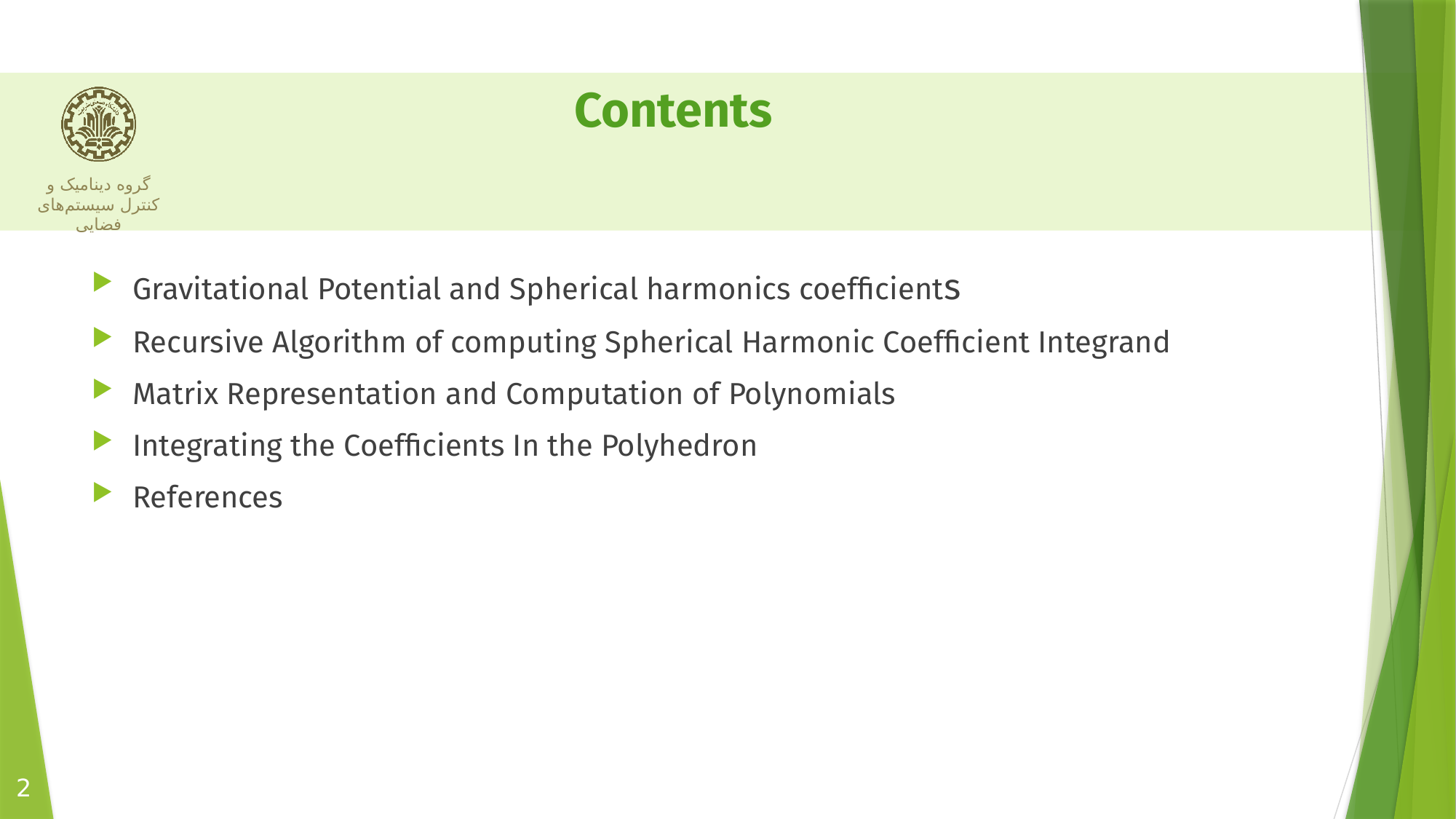

# Contents
Gravitational Potential and Spherical harmonics coefficients
Recursive Algorithm of computing Spherical Harmonic Coefficient Integrand
Matrix Representation and Computation of Polynomials
Integrating the Coefficients In the Polyhedron
References

2